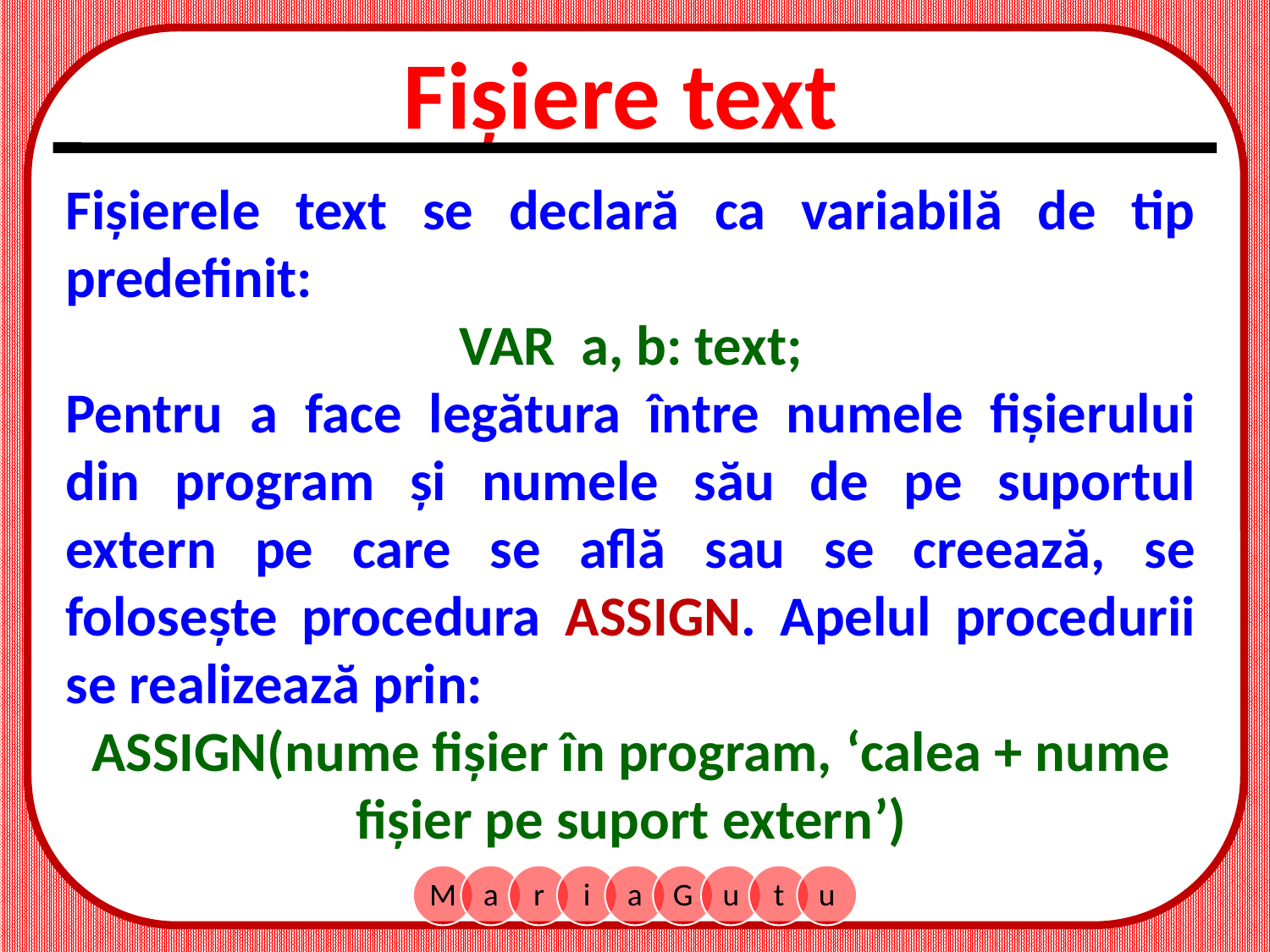

Fișiere text

Fișierele text se declară ca variabilă de tip predefinit:
VAR  a, b: text;
Pentru a face legătura între numele fișierului din program și numele său de pe suportul extern pe care se află sau se creează, se folosește procedura ASSIGN. Apelul procedurii se realizează prin:
ASSIGN(nume fișier în program, ‘calea + nume fișier pe suport extern’)

M
a
r
i
a
G
u
t
u